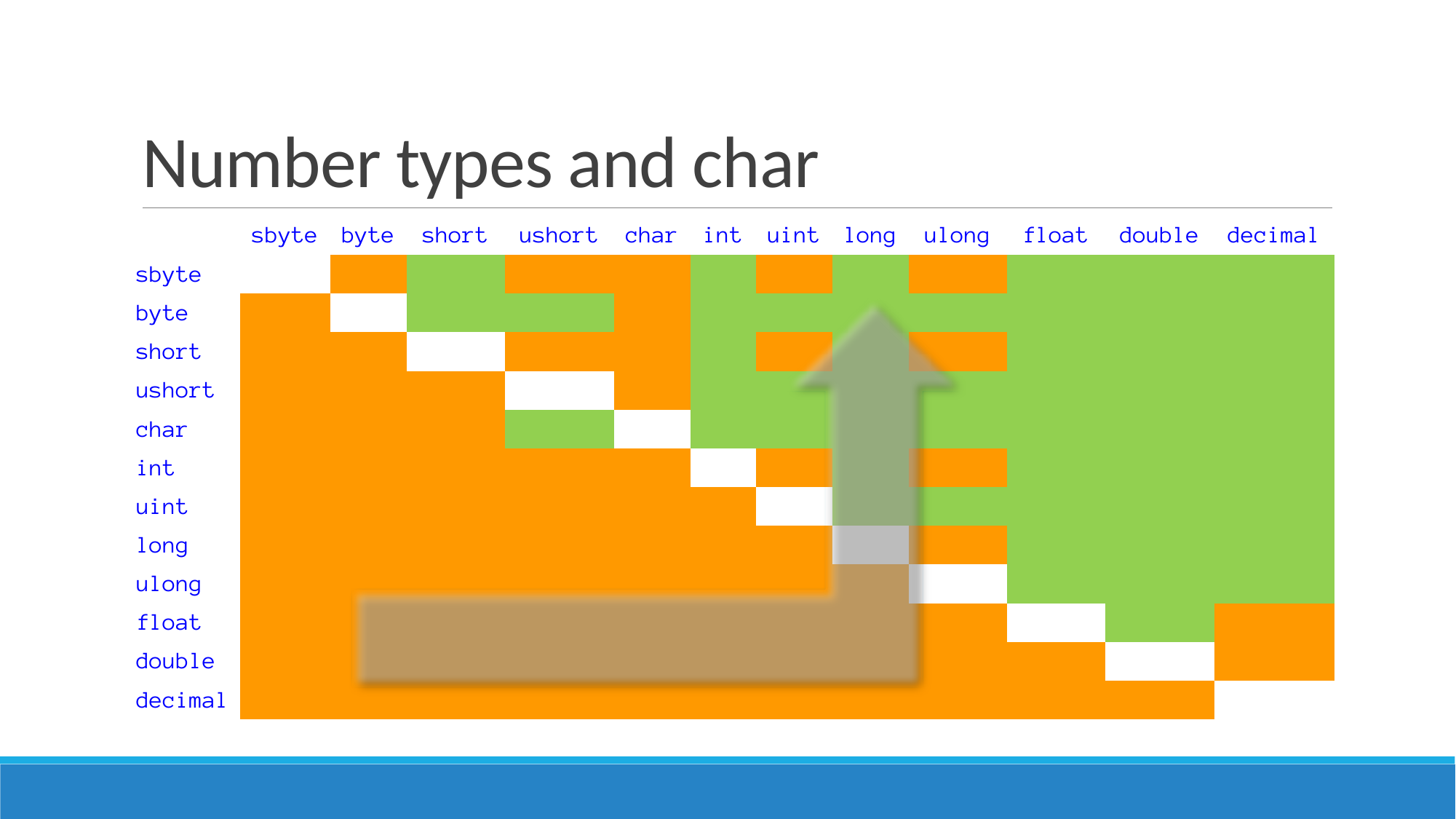

# Number types and char
|  | sbyte | byte | short | ushort | char | int | uint | long | ulong | float | double | decimal |
| --- | --- | --- | --- | --- | --- | --- | --- | --- | --- | --- | --- | --- |
| sbyte |  |  |  |  |  |  |  |  |  |  |  |  |
| byte |  |  |  |  |  |  |  |  |  |  |  |  |
| short |  |  |  |  |  |  |  |  |  |  |  |  |
| ushort |  |  |  |  |  |  |  |  |  |  |  |  |
| char |  |  |  |  |  |  |  |  |  |  |  |  |
| int |  |  |  |  |  |  |  |  |  |  |  |  |
| uint |  |  |  |  |  |  |  |  |  |  |  |  |
| long |  |  |  |  |  |  |  |  |  |  |  |  |
| ulong |  |  |  |  |  |  |  |  |  |  |  |  |
| float |  |  |  |  |  |  |  |  |  |  |  |  |
| double |  |  |  |  |  |  |  |  |  |  |  |  |
| decimal |  |  |  |  |  |  |  |  |  |  |  |  |